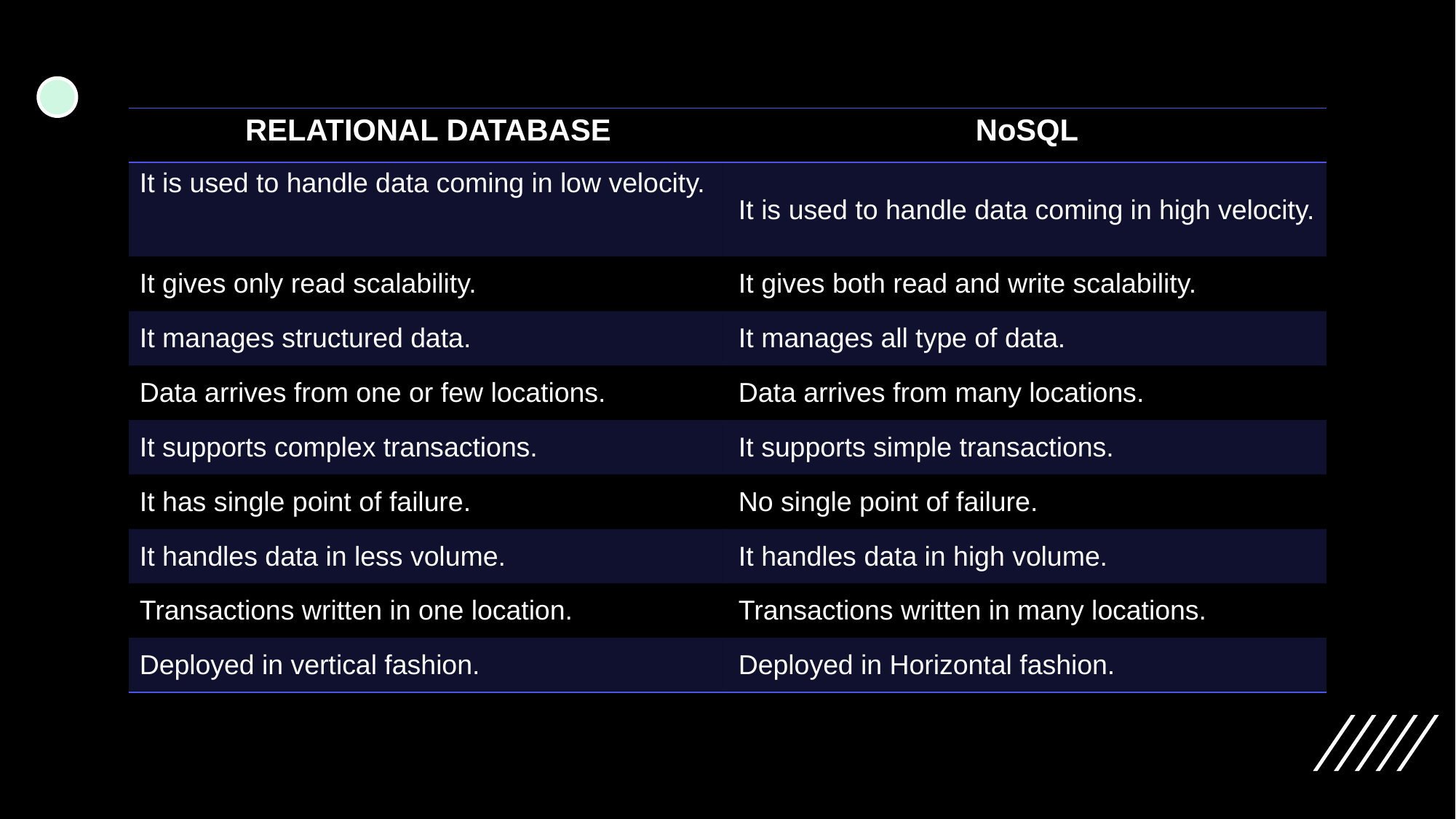

| RELATIONAL DATABASE | NoSQL |
| --- | --- |
| It is used to handle data coming in low velocity. | It is used to handle data coming in high velocity. |
| It gives only read scalability. | It gives both read and write scalability. |
| It manages structured data. | It manages all type of data. |
| Data arrives from one or few locations. | Data arrives from many locations. |
| It supports complex transactions. | It supports simple transactions. |
| It has single point of failure. | No single point of failure. |
| It handles data in less volume. | It handles data in high volume. |
| Transactions written in one location. | Transactions written in many locations. |
| Deployed in vertical fashion. | Deployed in Horizontal fashion. |